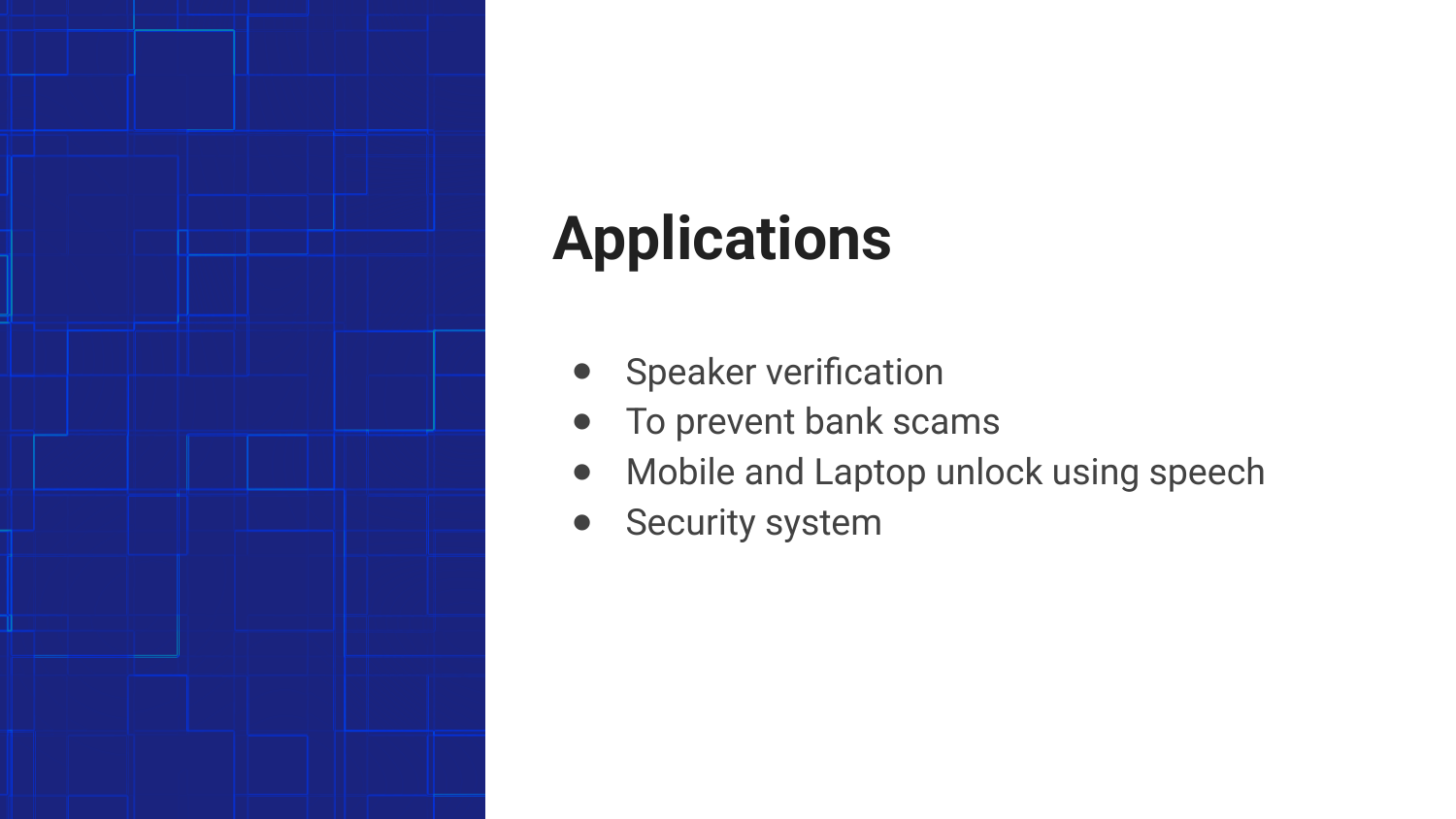

# Applications
Speaker verification
To prevent bank scams
Mobile and Laptop unlock using speech
Security system